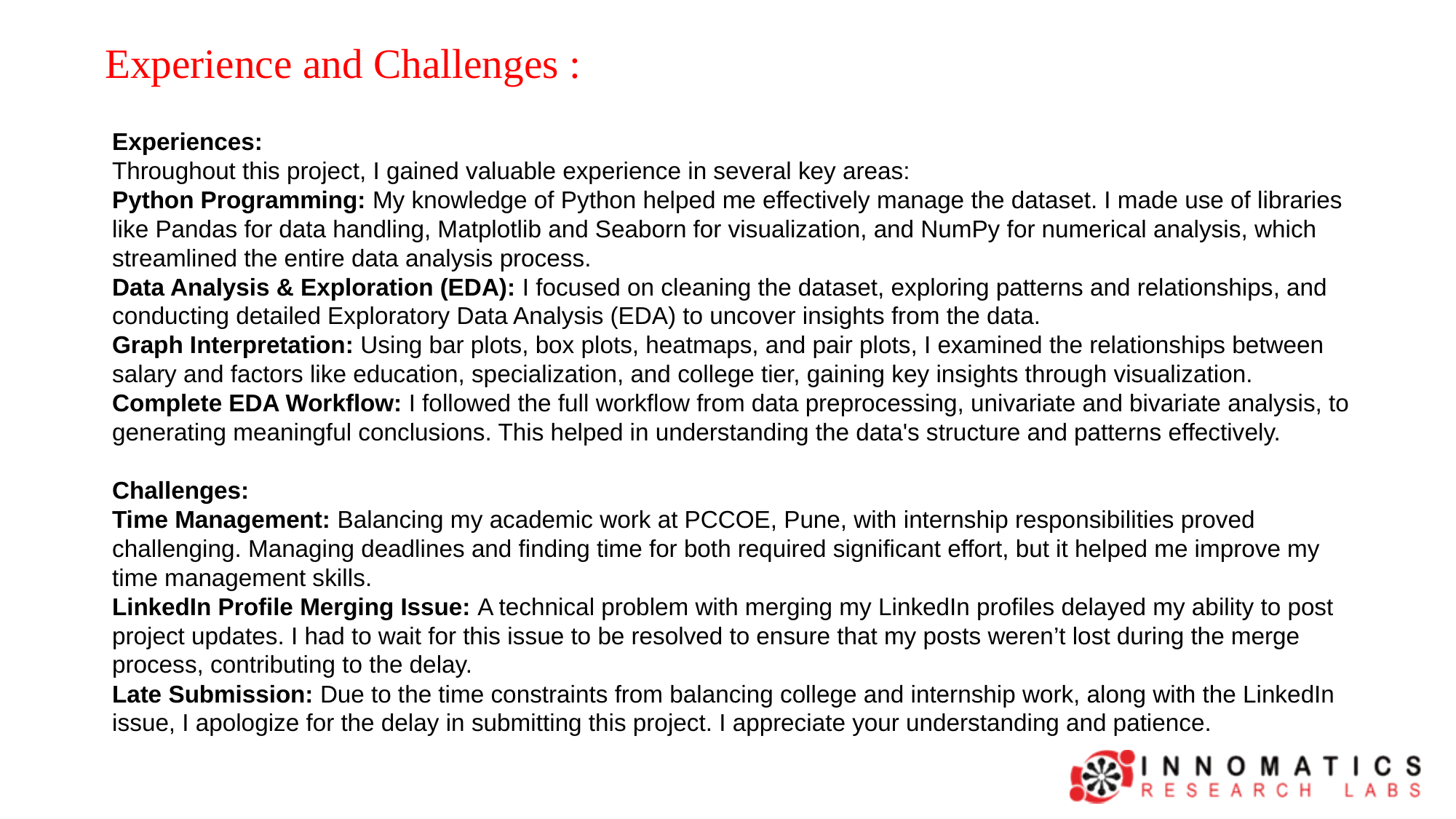

# Experience and Challenges :
Experiences:
Throughout this project, I gained valuable experience in several key areas:
Python Programming: My knowledge of Python helped me effectively manage the dataset. I made use of libraries like Pandas for data handling, Matplotlib and Seaborn for visualization, and NumPy for numerical analysis, which streamlined the entire data analysis process.
Data Analysis & Exploration (EDA): I focused on cleaning the dataset, exploring patterns and relationships, and conducting detailed Exploratory Data Analysis (EDA) to uncover insights from the data.
Graph Interpretation: Using bar plots, box plots, heatmaps, and pair plots, I examined the relationships between salary and factors like education, specialization, and college tier, gaining key insights through visualization.
Complete EDA Workflow: I followed the full workflow from data preprocessing, univariate and bivariate analysis, to generating meaningful conclusions. This helped in understanding the data's structure and patterns effectively.

Challenges:
Time Management: Balancing my academic work at PCCOE, Pune, with internship responsibilities proved challenging. Managing deadlines and finding time for both required significant effort, but it helped me improve my time management skills.
LinkedIn Profile Merging Issue: A technical problem with merging my LinkedIn profiles delayed my ability to post project updates. I had to wait for this issue to be resolved to ensure that my posts weren’t lost during the merge process, contributing to the delay.
Late Submission: Due to the time constraints from balancing college and internship work, along with the LinkedIn issue, I apologize for the delay in submitting this project. I appreciate your understanding and patience.